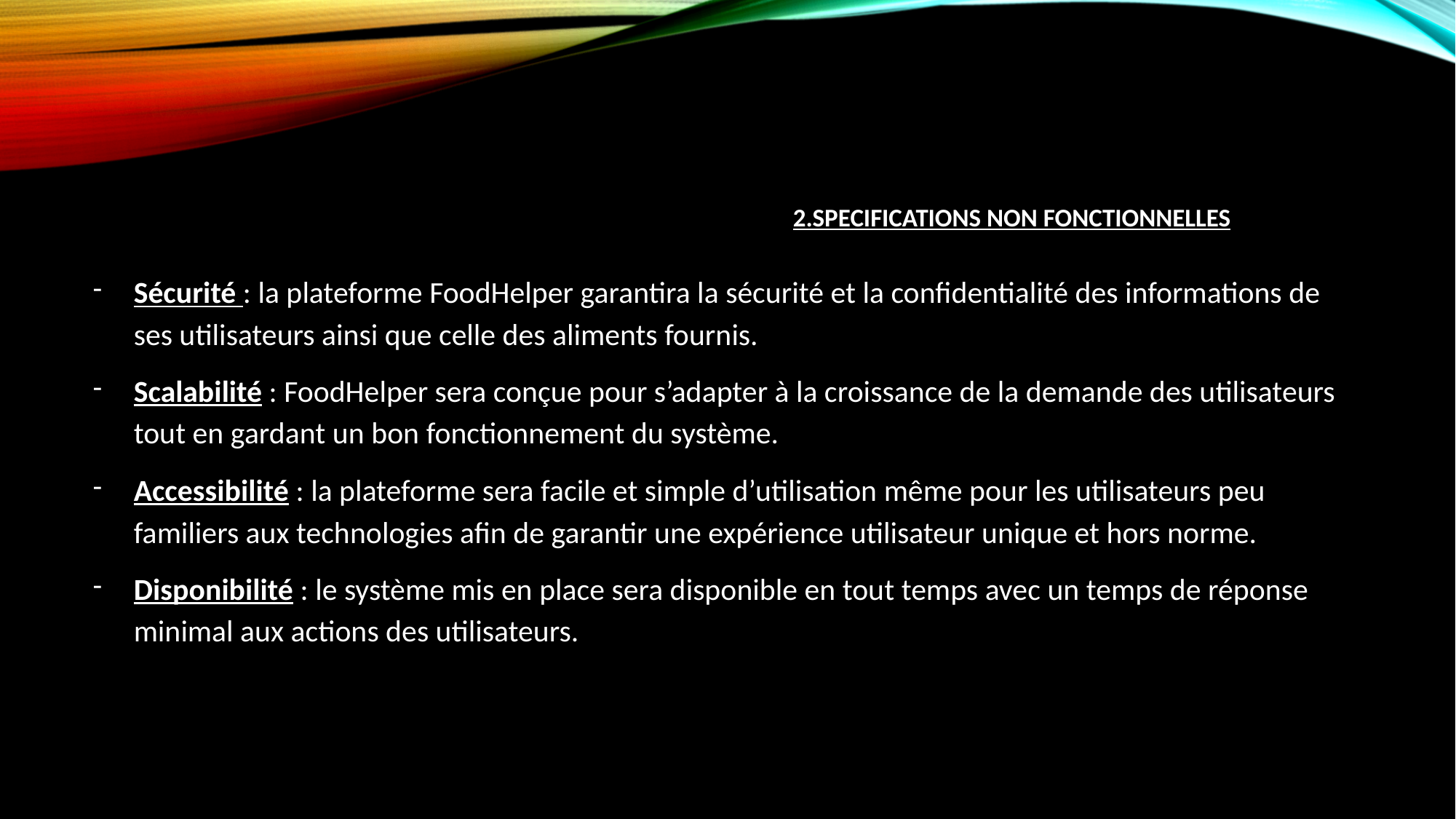

# 2.specifications non fonctionnelles
Sécurité : la plateforme FoodHelper garantira la sécurité et la confidentialité des informations de ses utilisateurs ainsi que celle des aliments fournis.
Scalabilité : FoodHelper sera conçue pour s’adapter à la croissance de la demande des utilisateurs tout en gardant un bon fonctionnement du système.
Accessibilité : la plateforme sera facile et simple d’utilisation même pour les utilisateurs peu familiers aux technologies afin de garantir une expérience utilisateur unique et hors norme.
Disponibilité : le système mis en place sera disponible en tout temps avec un temps de réponse minimal aux actions des utilisateurs.